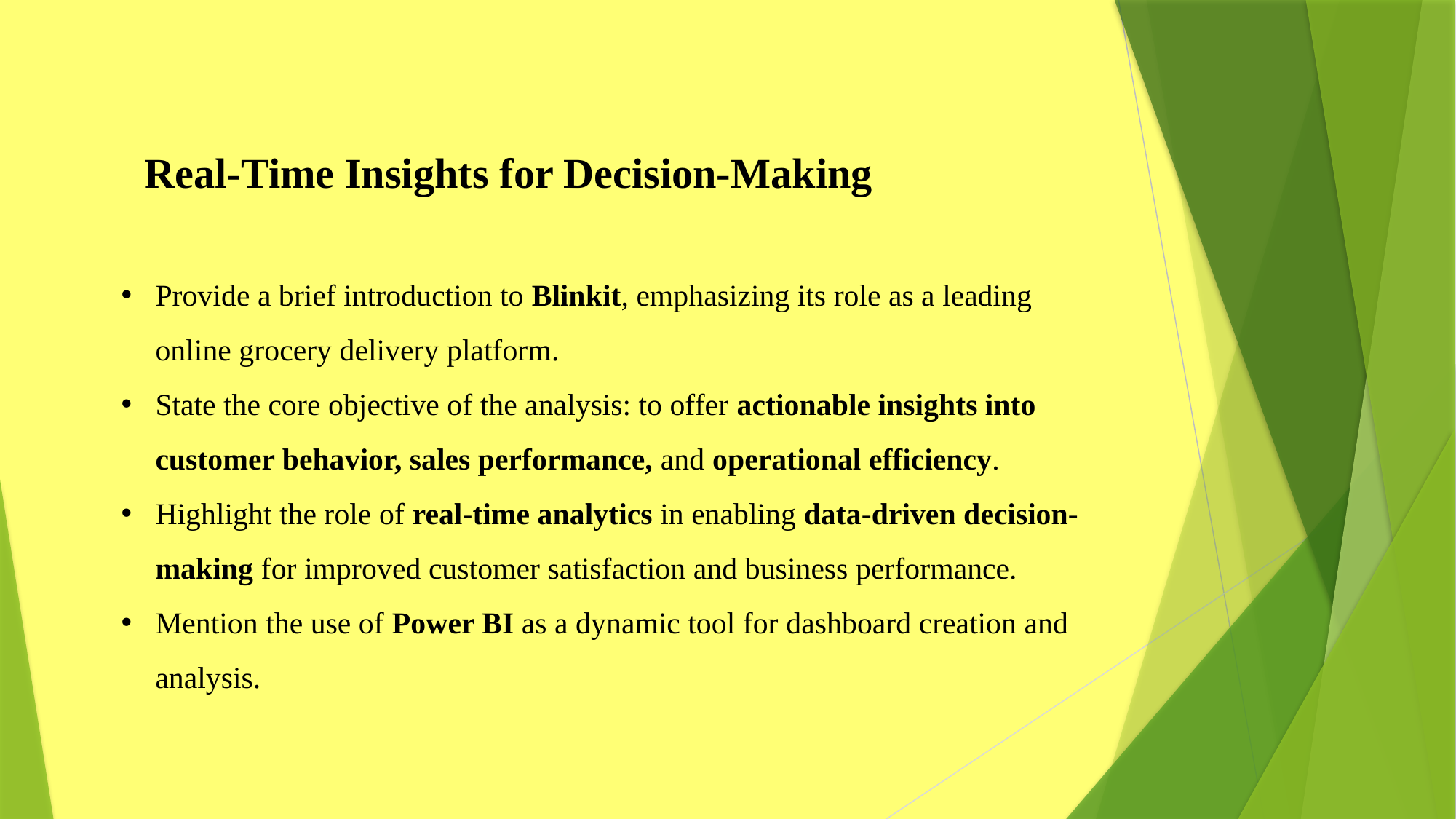

# Real-Time Insights for Decision-Making
Provide a brief introduction to Blinkit, emphasizing its role as a leading online grocery delivery platform.
State the core objective of the analysis: to offer actionable insights into customer behavior, sales performance, and operational efficiency.
Highlight the role of real-time analytics in enabling data-driven decision-making for improved customer satisfaction and business performance.
Mention the use of Power BI as a dynamic tool for dashboard creation and analysis.